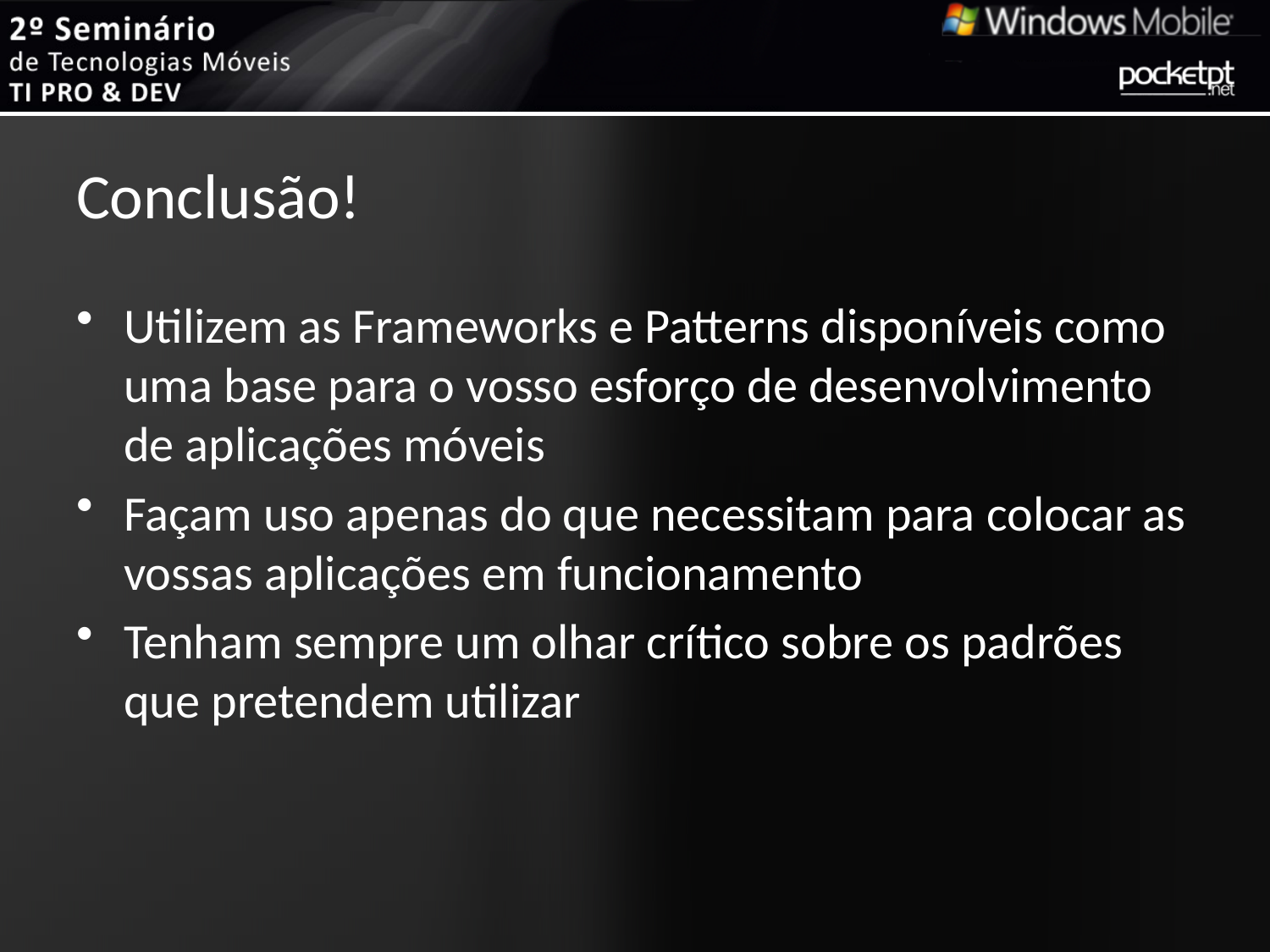

# Conclusão!
Utilizem as Frameworks e Patterns disponíveis como uma base para o vosso esforço de desenvolvimento de aplicações móveis
Façam uso apenas do que necessitam para colocar as vossas aplicações em funcionamento
Tenham sempre um olhar crítico sobre os padrões que pretendem utilizar